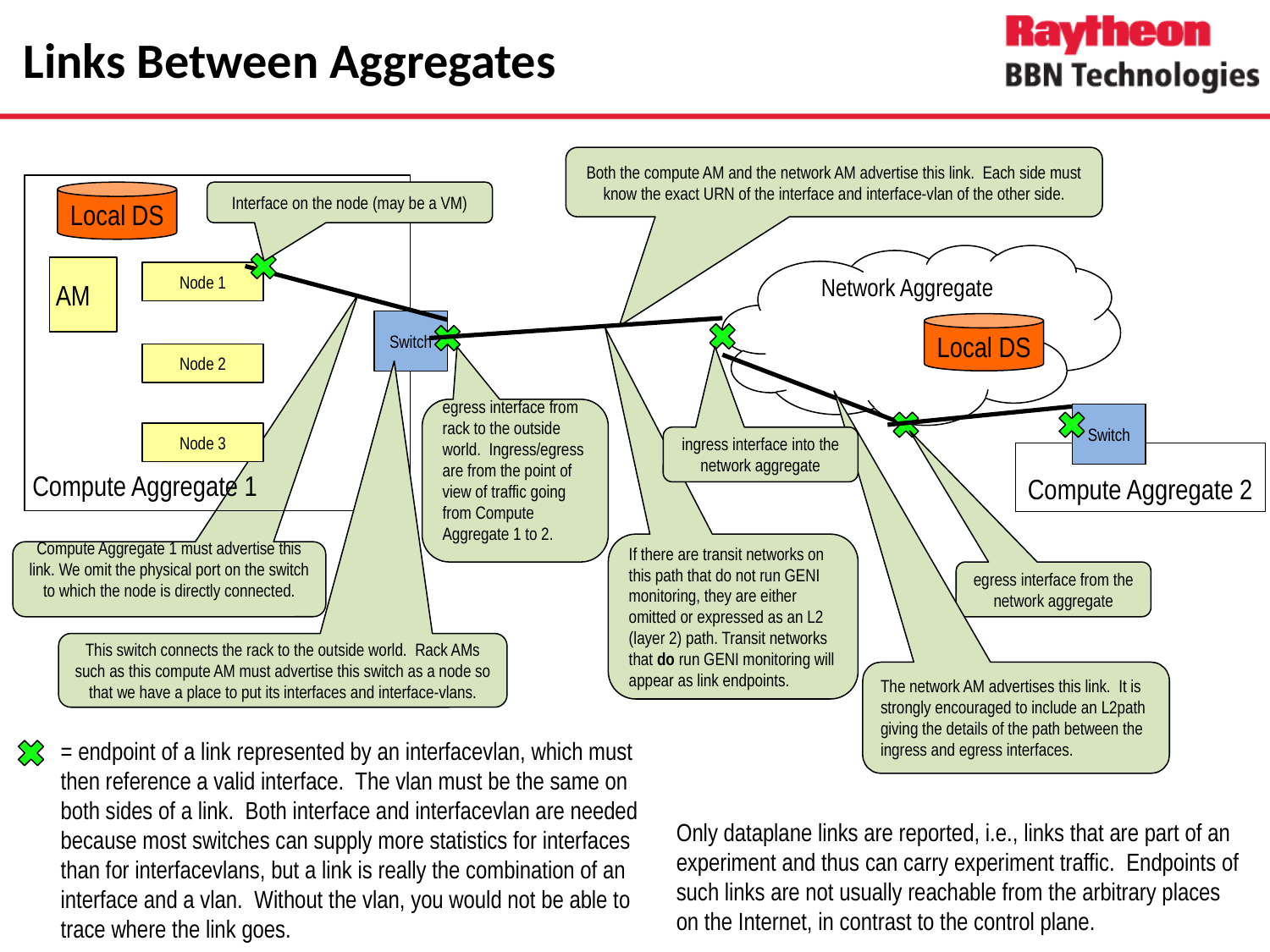

# Links Between Aggregates

Both the compute AM and the network AM advertise this link.  Each side must know the exact URN of the interface and interface-vlan of the other side.

  Compute Aggregate 1

Local DS
Interface on the node (may be a VM)
Network Aggregate

 AM
Node 1
Switch
Local DS

Node 2
egress interface from rack to the outside world.  Ingress/egress are from the point of view of traffic going from Compute Aggregate 1 to 2.

Switch

Node 3
ingress interface into the network aggregate

Compute Aggregate 2
If there are transit networks on this path that do not run GENI monitoring, they are either omitted or expressed as an L2 (layer 2) path. Transit networks that do run GENI monitoring will appear as link endpoints.
Compute Aggregate 1 must advertise this link. We omit the physical port on the switch to which the node is directly connected.

egress interface from the network aggregate
This switch connects the rack to the outside world.  Rack AMs such as this compute AM must advertise this switch as a node so that we have a place to put its interfaces and interface-vlans.
The network AM advertises this link.  It is strongly encouraged to include an L2path giving the details of the path between the ingress and egress interfaces.
= endpoint of a link represented by an interfacevlan, which must then reference a valid interface.  The vlan must be the same on both sides of a link.  Both interface and interfacevlan are needed because most switches can supply more statistics for interfaces than for interfacevlans, but a link is really the combination of an interface and a vlan.  Without the vlan, you would not be able to trace where the link goes.

Only dataplane links are reported, i.e., links that are part of an experiment and thus can carry experiment traffic.  Endpoints of such links are not usually reachable from the arbitrary places on the Internet, in contrast to the control plane.